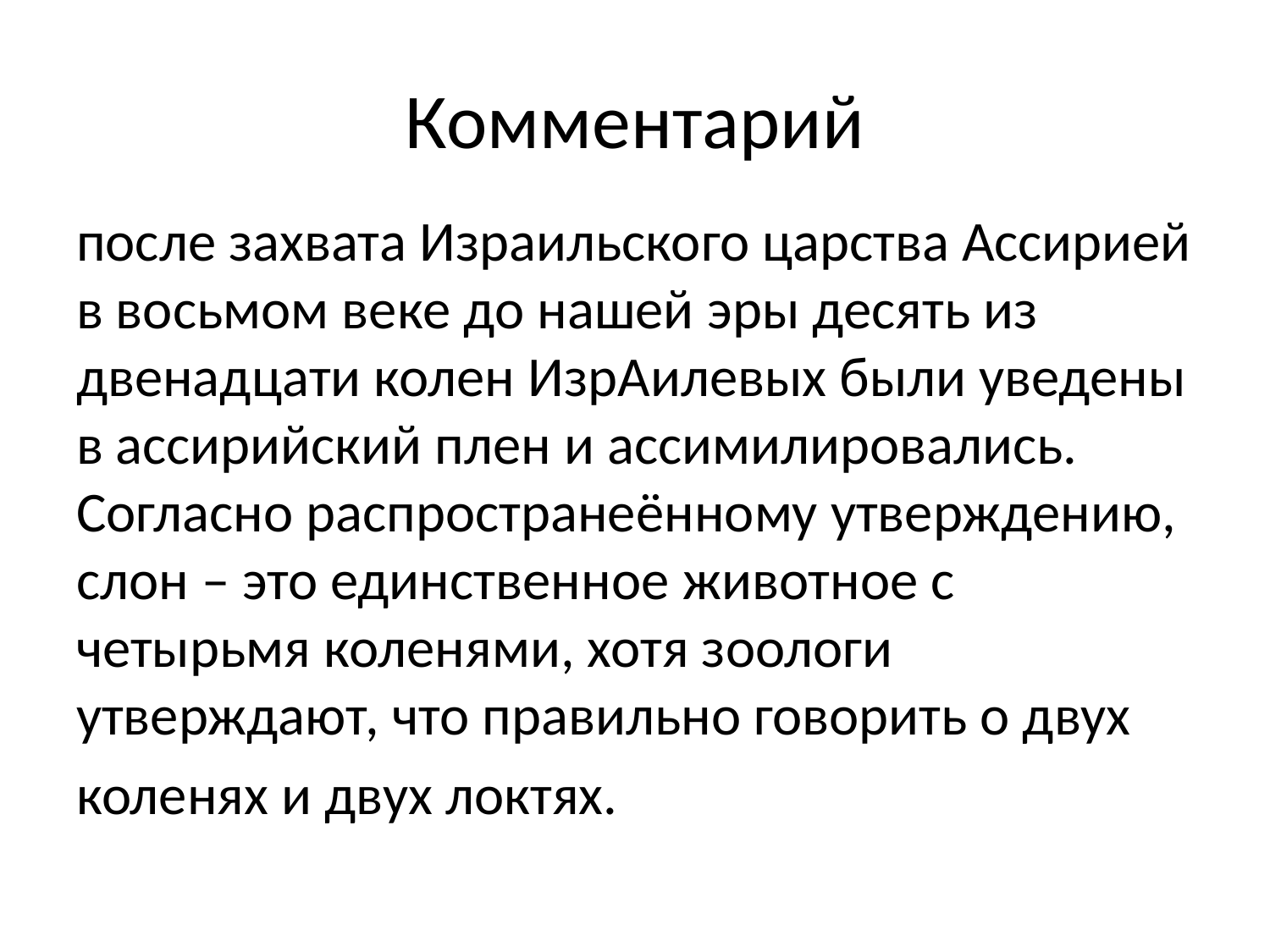

# Комментарий
после захвата Израильского царства Ассирией в восьмом веке до нашей эры десять из двенадцати колен ИзрАилевых были уведены в ассирийский плен и ассимилировались. Согласно распространеённому утверждению, слон – это единственное животное с четырьмя коленями, хотя зоологи утверждают, что правильно говорить о двух
коленях и двух локтях.